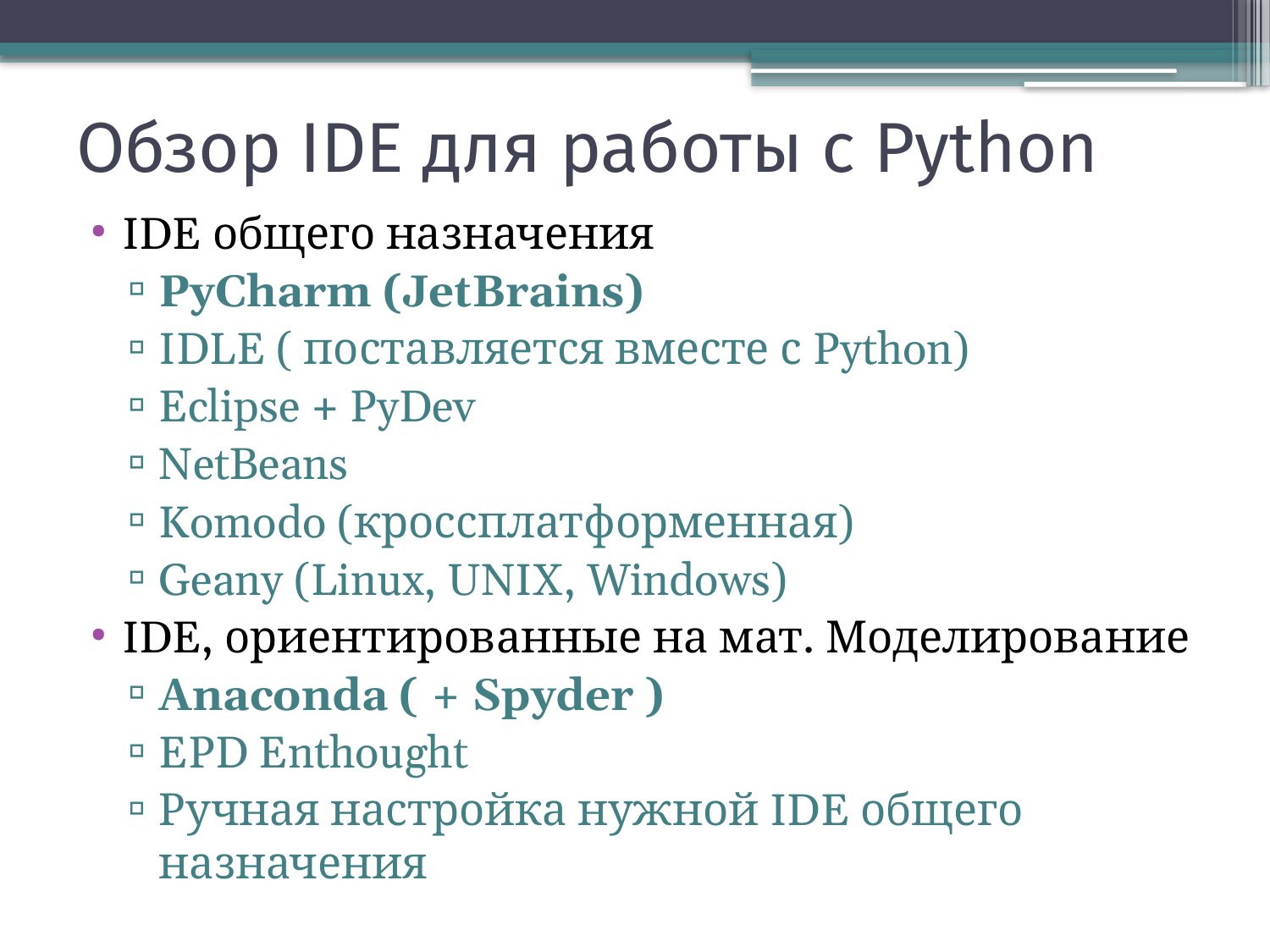

# Обзор IDE для работы с Python
IDE общего назначения
PyCharm (JetBrains)
IDLE ( поставляется вместе с Python)
Eclipse + PyDev
NetBeans
Komodo (кроссплатформенная)
Geany (Linux, UNIX, Windows)
IDE, ориентированные на мат. Моделирование
Anaconda ( + Spyder )
EPD Enthought
Ручная настройка нужной IDE общего назначения